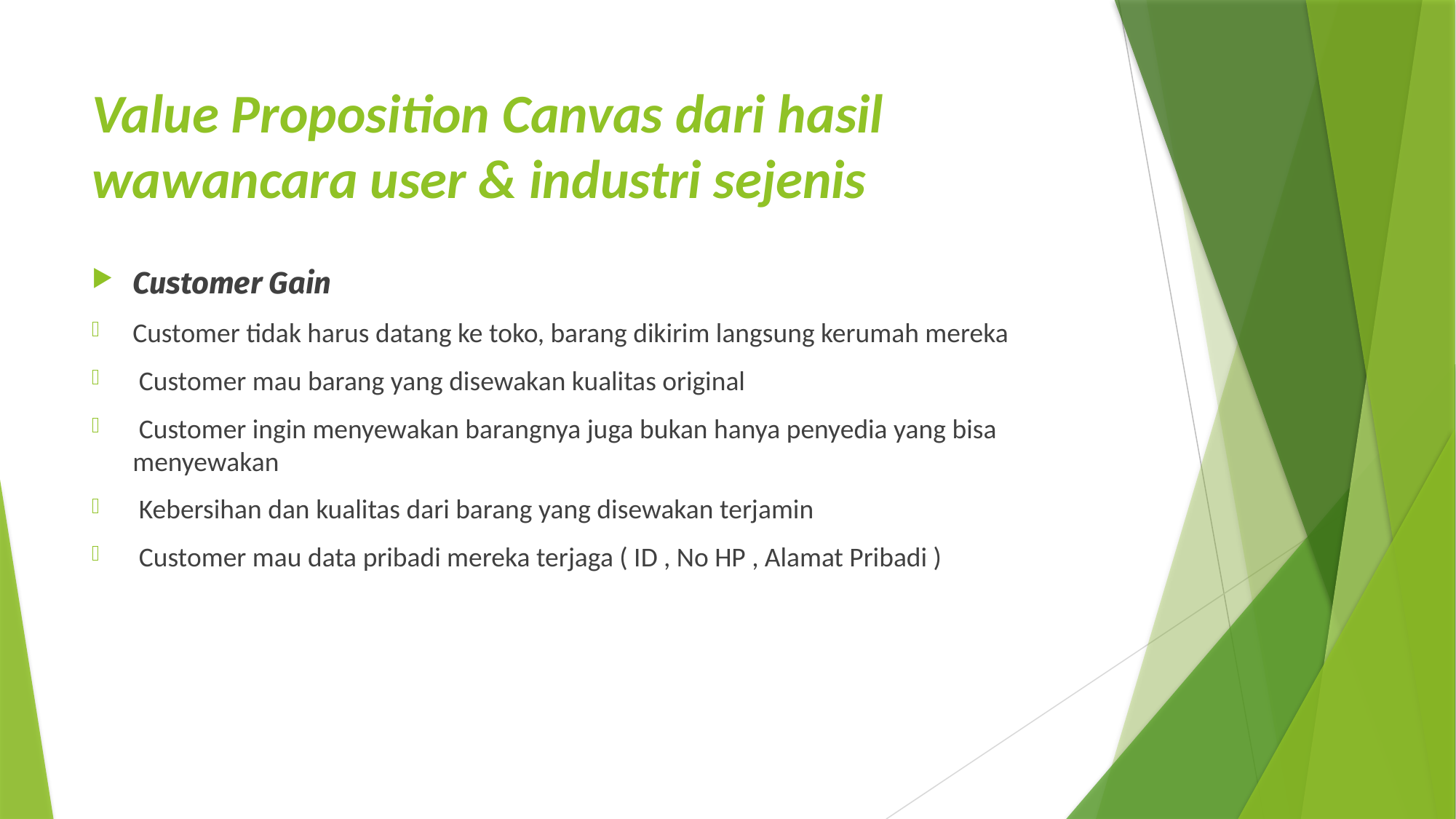

# Value Proposition Canvas dari hasil wawancara user & industri sejenis
Customer Gain
Customer tidak harus datang ke toko, barang dikirim langsung kerumah mereka
 Customer mau barang yang disewakan kualitas original
 Customer ingin menyewakan barangnya juga bukan hanya penyedia yang bisa menyewakan
 Kebersihan dan kualitas dari barang yang disewakan terjamin
 Customer mau data pribadi mereka terjaga ( ID , No HP , Alamat Pribadi )